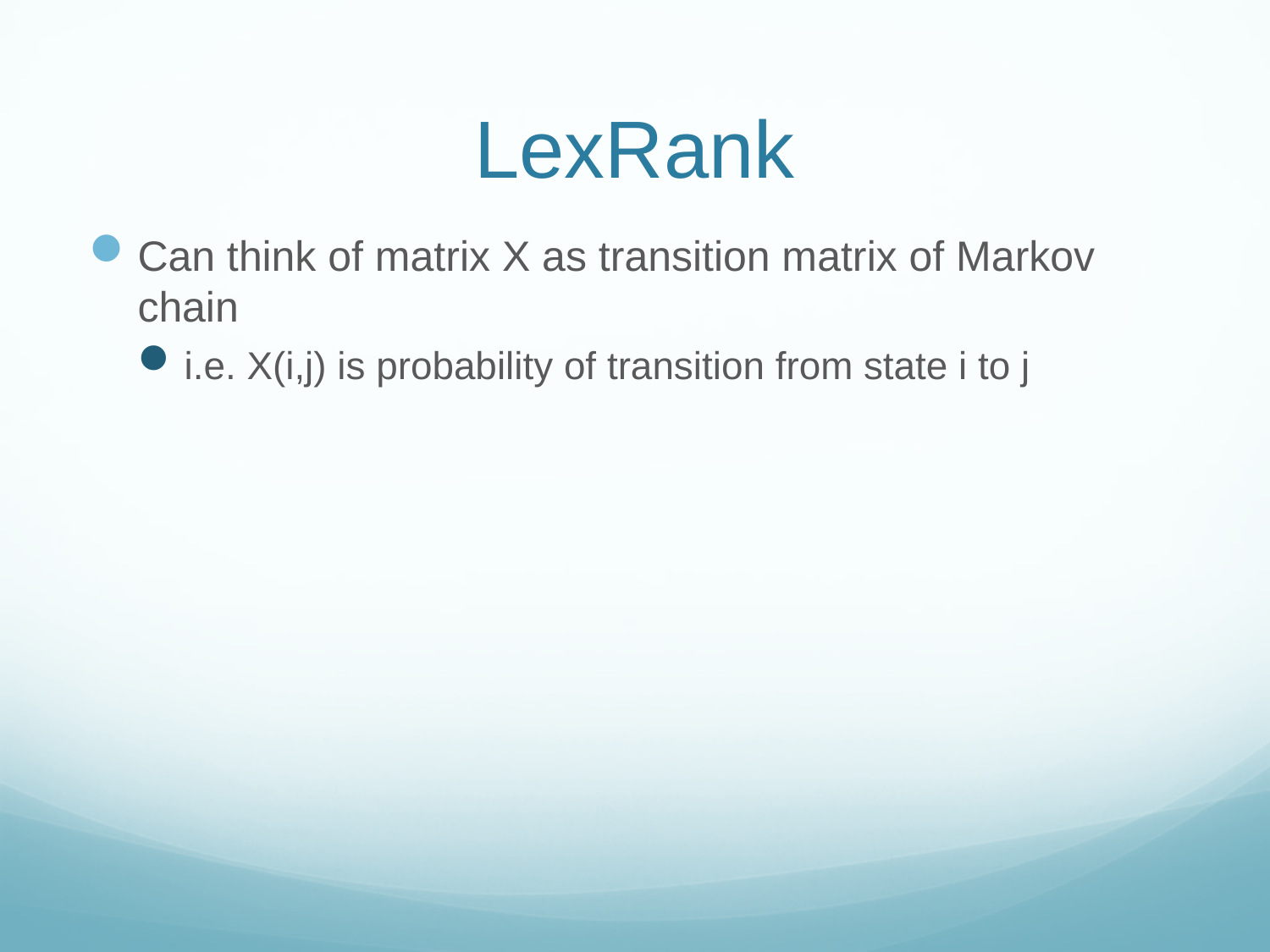

# LexRank
Can think of matrix X as transition matrix of Markov chain
i.e. X(i,j) is probability of transition from state i to j